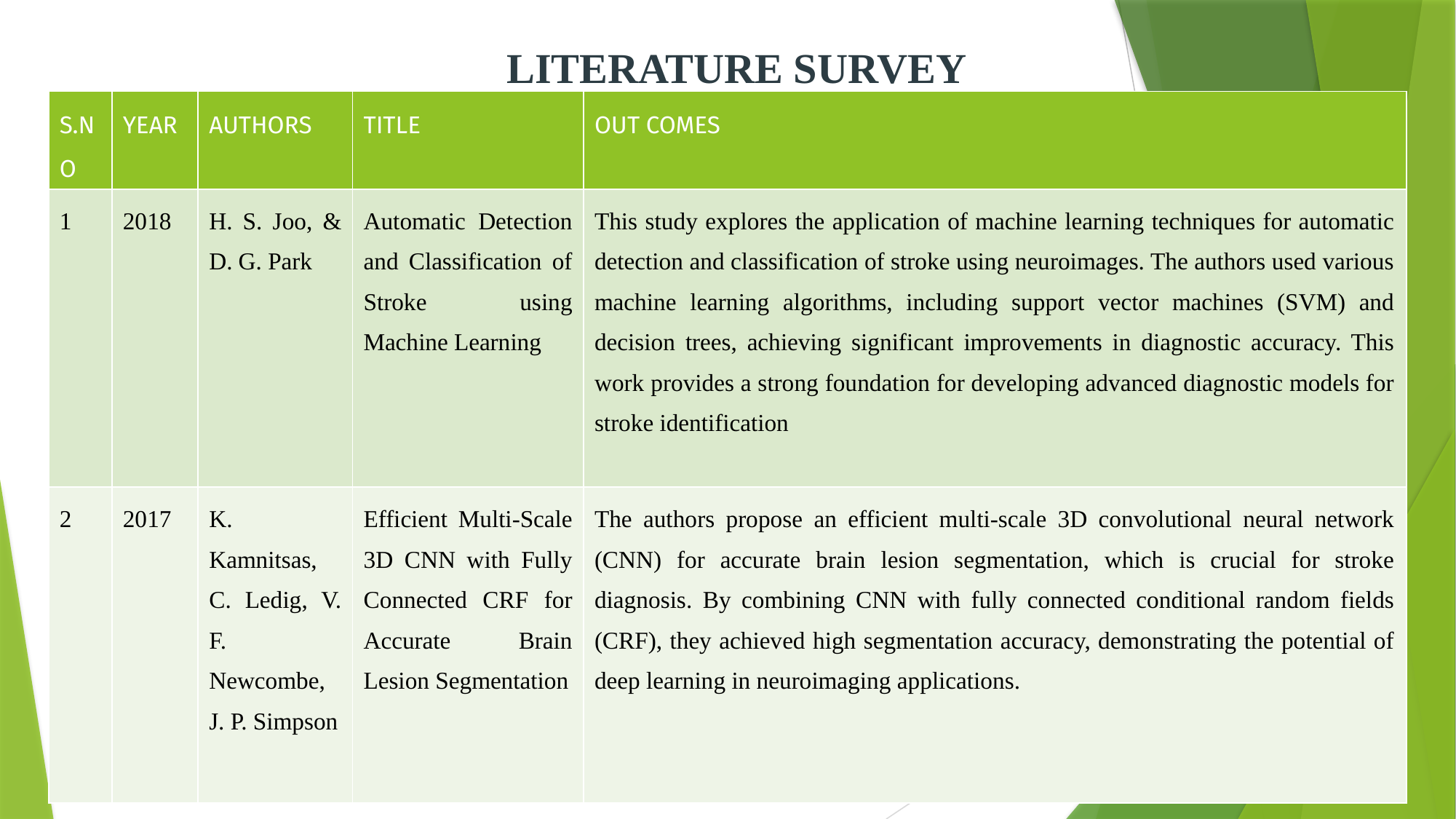

LITERATURE SURVEY
| S.NO | YEAR | AUTHORS | TITLE | OUT COMES |
| --- | --- | --- | --- | --- |
| 1 | 2018 | H. S. Joo, & D. G. Park | Automatic Detection and Classification of Stroke using Machine Learning | This study explores the application of machine learning techniques for automatic detection and classification of stroke using neuroimages. The authors used various machine learning algorithms, including support vector machines (SVM) and decision trees, achieving significant improvements in diagnostic accuracy. This work provides a strong foundation for developing advanced diagnostic models for stroke identification |
| 2 | 2017 | K. Kamnitsas, C. Ledig, V. F. Newcombe, J. P. Simpson | Efficient Multi-Scale 3D CNN with Fully Connected CRF for Accurate Brain Lesion Segmentation | The authors propose an efficient multi-scale 3D convolutional neural network (CNN) for accurate brain lesion segmentation, which is crucial for stroke diagnosis. By combining CNN with fully connected conditional random fields (CRF), they achieved high segmentation accuracy, demonstrating the potential of deep learning in neuroimaging applications. |